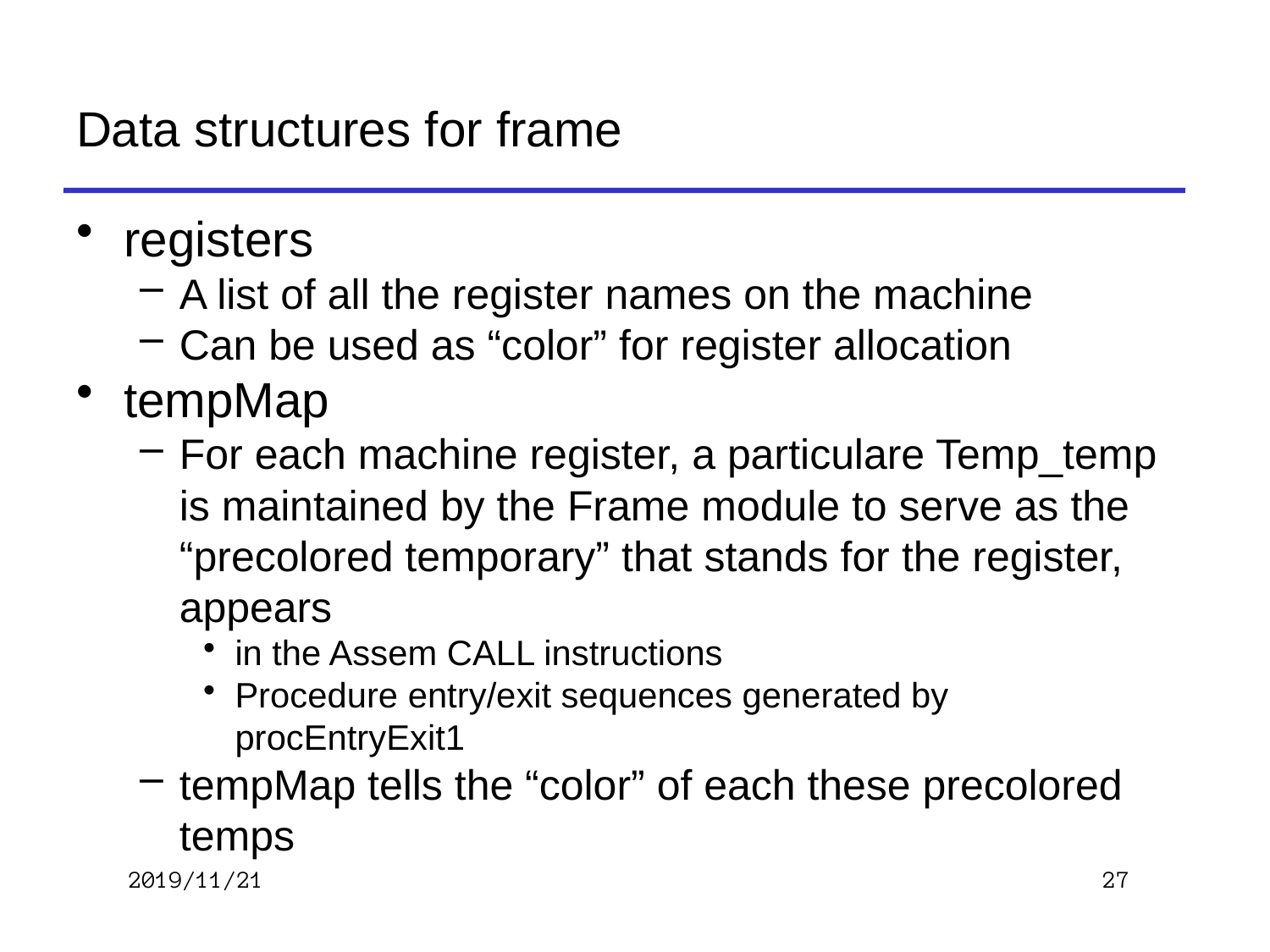

# Data structures for frame
registers
A list of all the register names on the machine
Can be used as “color” for register allocation
tempMap
For each machine register, a particulare Temp_temp is maintained by the Frame module to serve as the “precolored temporary” that stands for the register, appears
in the Assem CALL instructions
Procedure entry/exit sequences generated by procEntryExit1
tempMap tells the “color” of each these precolored temps
2019/11/21
27